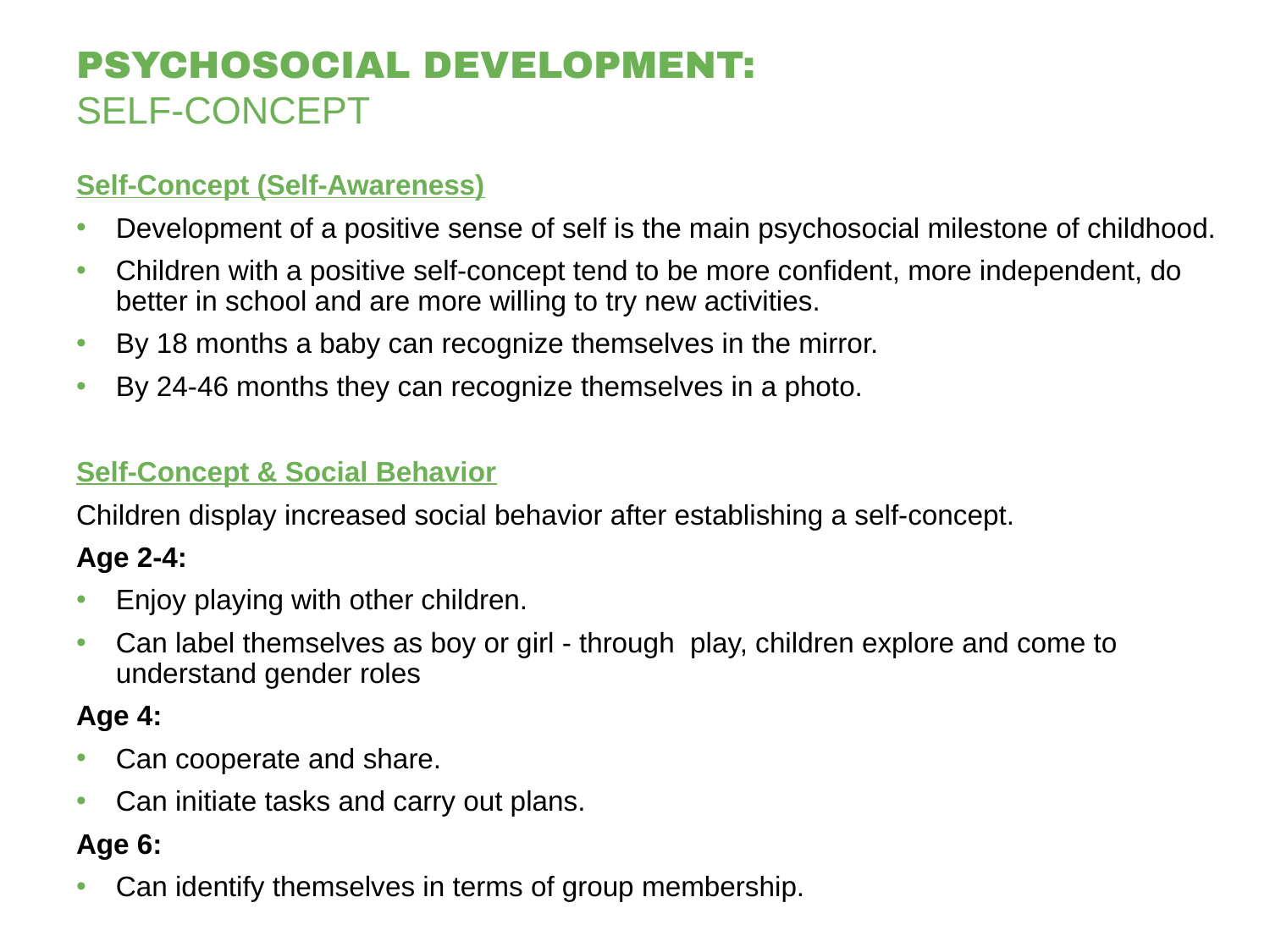

# PSYCHOSOCIAL DEVELOPMENT: SELF-CONCEPT
Self-Concept (Self-Awareness)
Development of a positive sense of self is the main psychosocial milestone of childhood.
Children with a positive self-concept tend to be more confident, more independent, do better in school and are more willing to try new activities.
By 18 months a baby can recognize themselves in the mirror.
By 24-46 months they can recognize themselves in a photo.

Self-Concept & Social Behavior
Children display increased social behavior after establishing a self-concept.
Age 2-4:
Enjoy playing with other children.
Can label themselves as boy or girl - through  play, children explore and come to understand gender roles
Age 4:
Can cooperate and share.
Can initiate tasks and carry out plans.
Age 6:
Can identify themselves in terms of group membership.